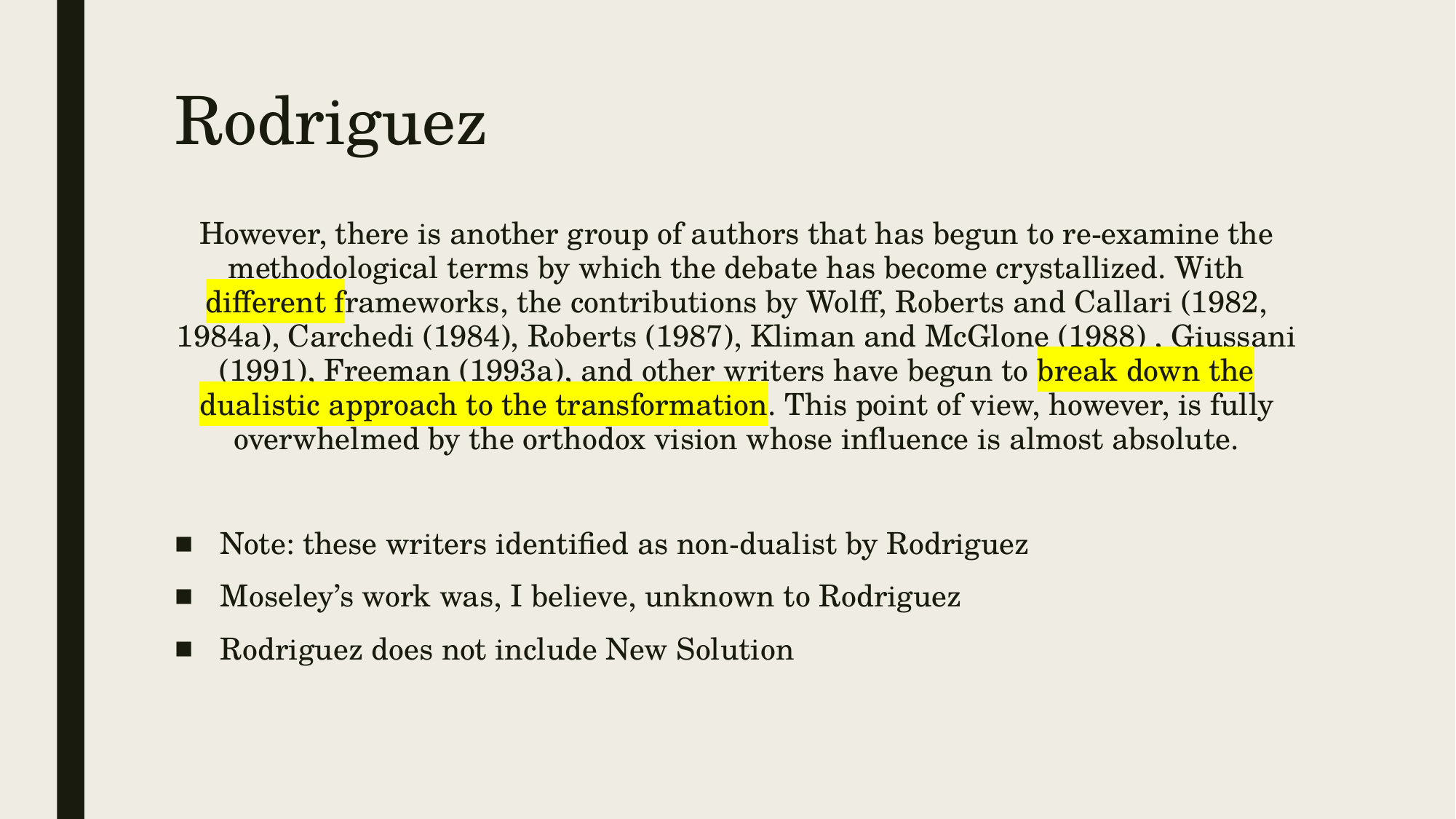

# Rodriguez

However, there is another group of authors that has begun to re-examine the methodological terms by which the debate has become crystallized. With different frameworks, the contributions by Wolff, Roberts and Callari (1982, 1984a), Carchedi (1984), Roberts (1987), Kliman and McGlone (1988) , Giussani (1991), Freeman (1993a), and other writers have begun to break down the dualistic approach to the transformation. This point of view, however, is fully overwhelmed by the orthodox vision whose influence is almost absolute.

Note: these writers identified as non-dualist by Rodriguez
Moseley’s work was, I believe, unknown to Rodriguez
Rodriguez does not include New Solution